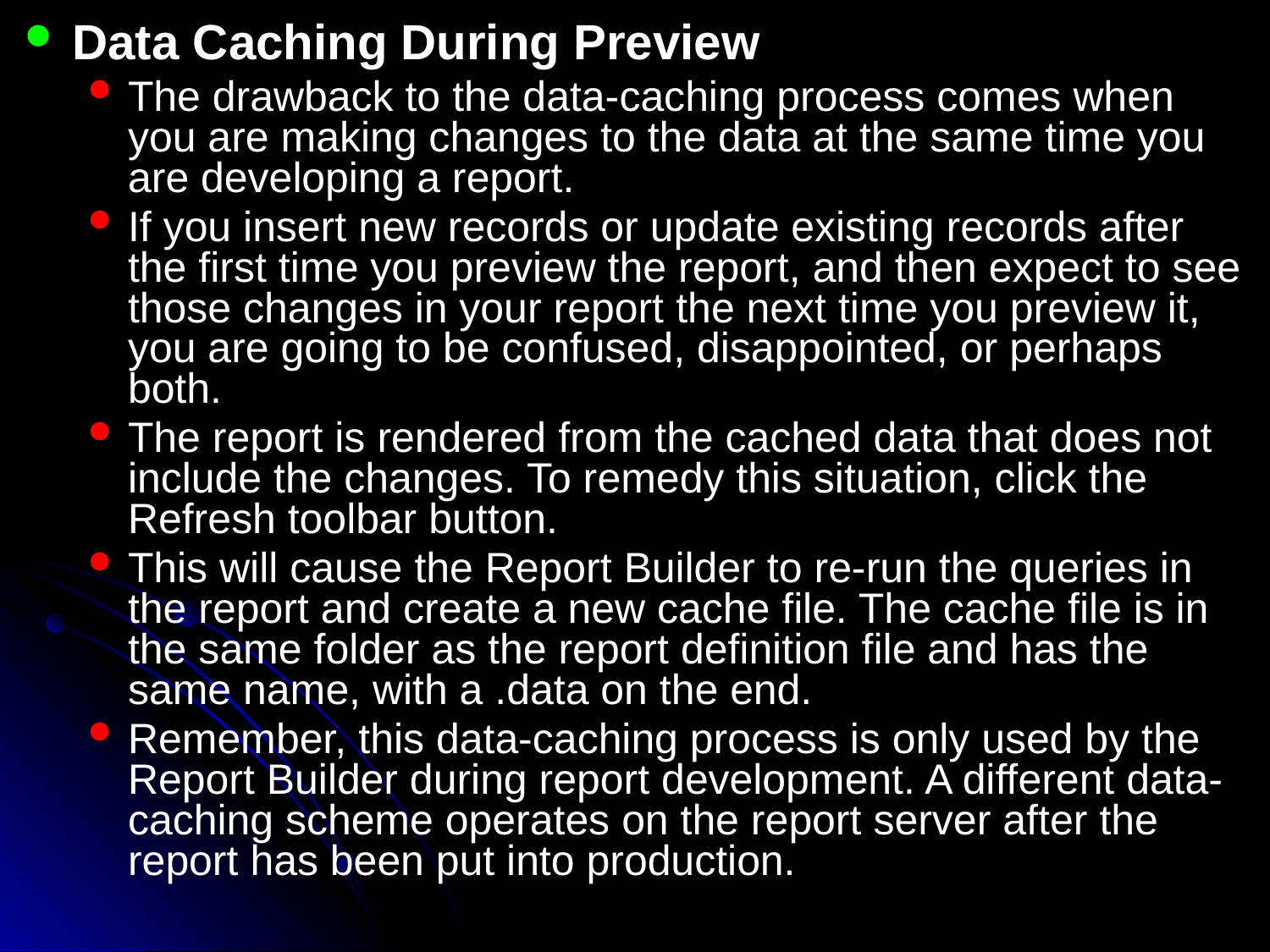

Data Caching During Preview
The drawback to the data-caching process comes when you are making changes to the data at the same time you are developing a report.
If you insert new records or update existing records after the first time you preview the report, and then expect to see those changes in your report the next time you preview it, you are going to be confused, disappointed, or perhaps both.
The report is rendered from the cached data that does not include the changes. To remedy this situation, click the Refresh toolbar button.
This will cause the Report Builder to re-run the queries in the report and create a new cache file. The cache file is in the same folder as the report definition file and has the same name, with a .data on the end.
Remember, this data-caching process is only used by the Report Builder during report development. A different data-caching scheme operates on the report server after the report has been put into production.